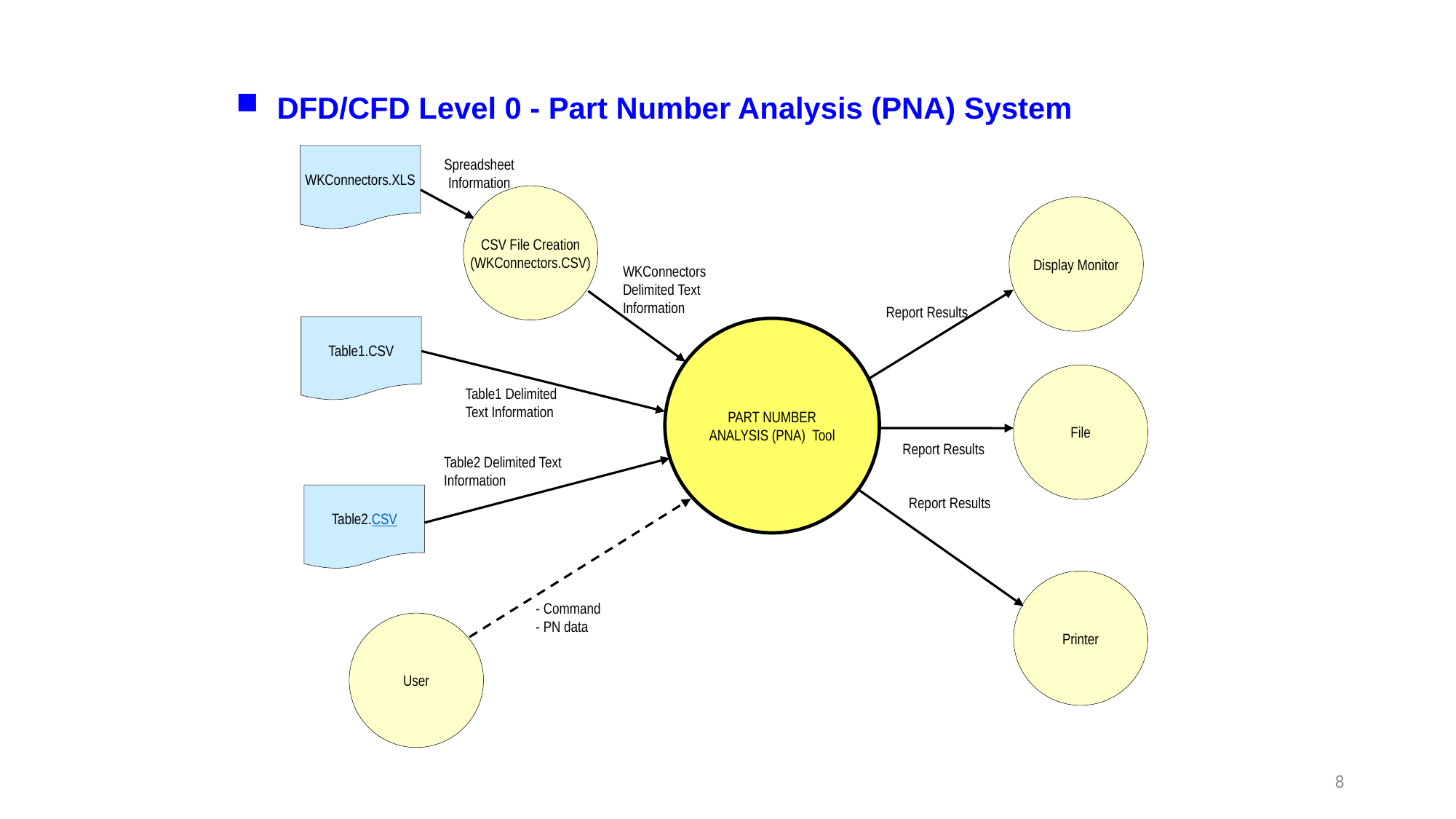

DFD/CFD Level 0 - Part Number Analysis (PNA) System
WKConnectors.XLS
Spreadsheet Information

CSV File Creation
(WKConnectors.CSV)

Display Monitor
WKConnectors Delimited Text
Information

Report Results

Table1.CSV
PART NUMBER ANALYSIS (PNA)  Tool

File
Table1 Delimited Text Information
Report Results

Table2 Delimited Text Information

Report Results
Table2.CSV

Printer
- Command
- PN data
User
8